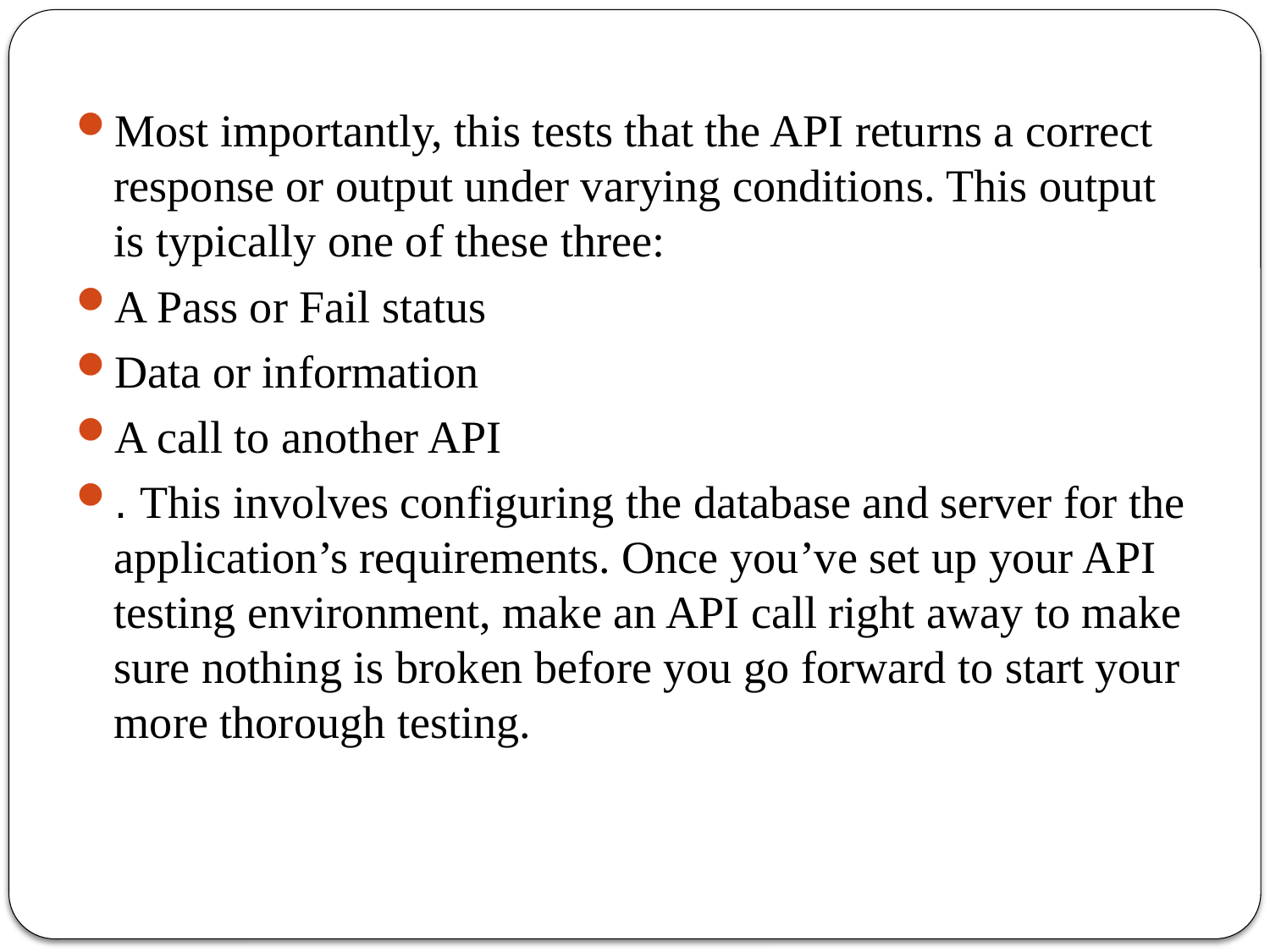

Most importantly, this tests that the API returns a correct response or output under varying conditions. This output is typically one of these three:
A Pass or Fail status
Data or information
A call to another API
. This involves configuring the database and server for the application’s requirements. Once you’ve set up your API testing environment, make an API call right away to make sure nothing is broken before you go forward to start your more thorough testing.